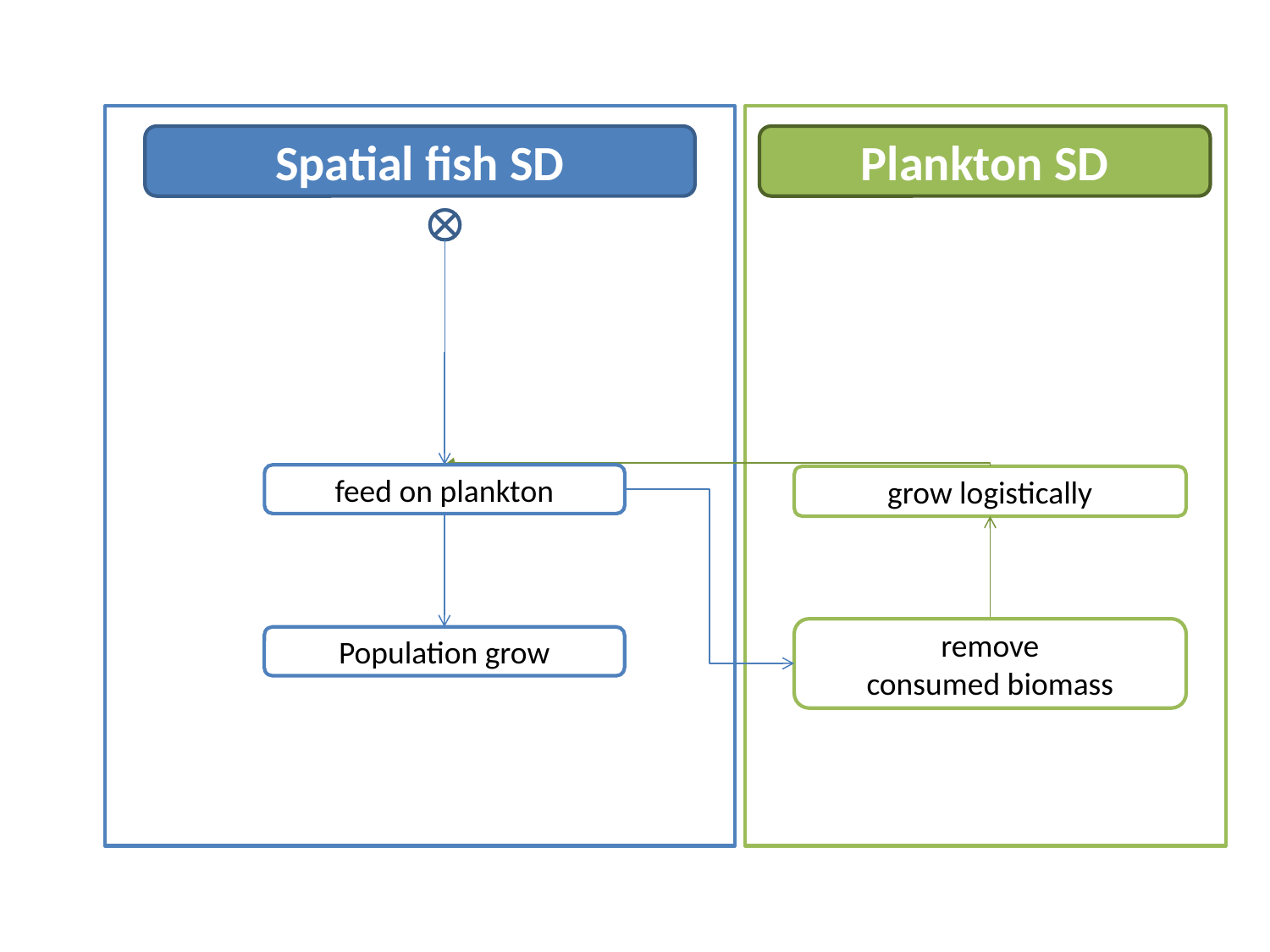

Spatial fish SD
Plankton SD

feed on plankton
grow logistically
remove
consumed biomass
Population grow